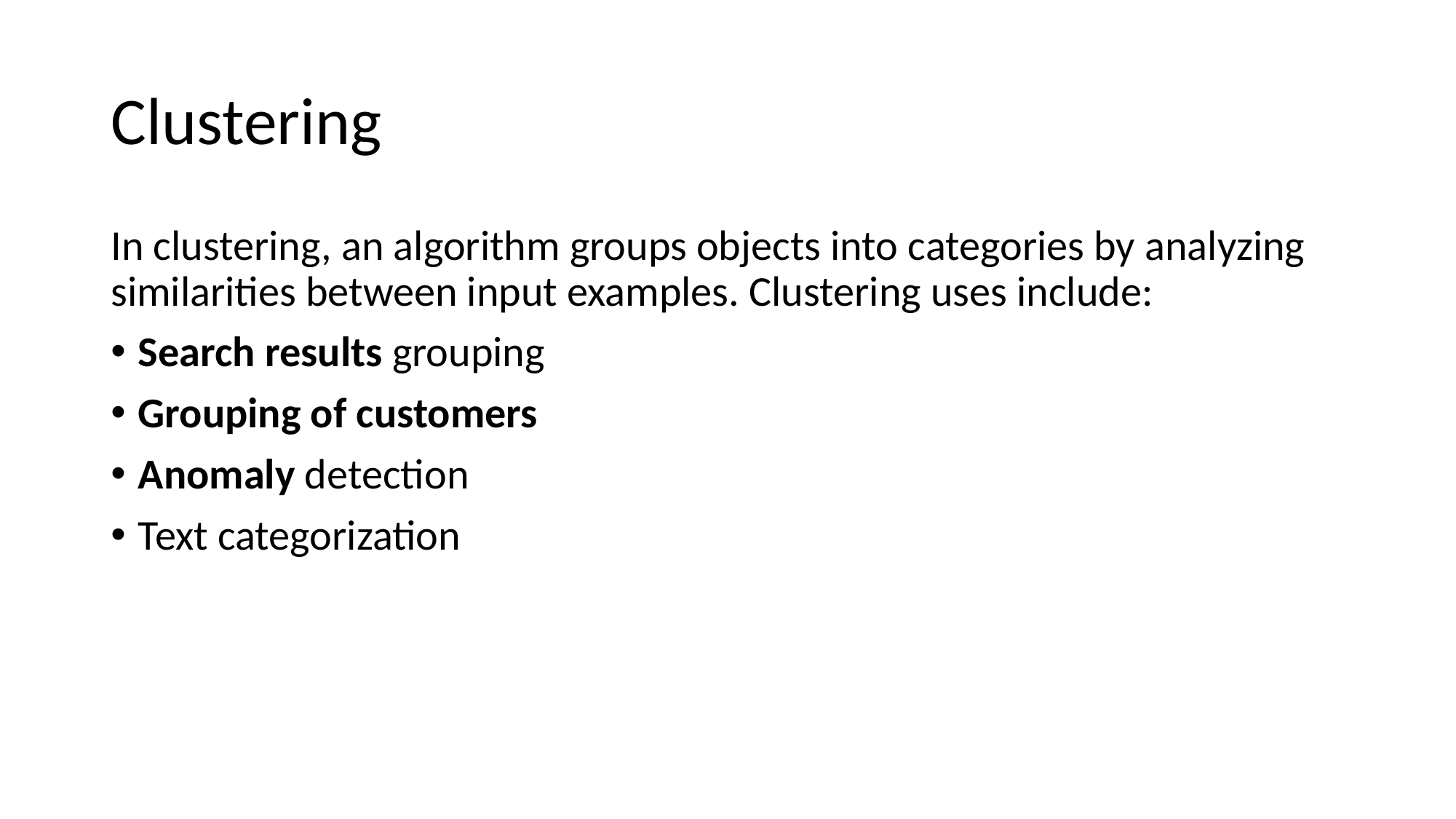

# Clustering
In clustering, an algorithm groups objects into categories by analyzing similarities between input examples. Clustering uses include:
Search results grouping
Grouping of customers
Anomaly detection
Text categorization